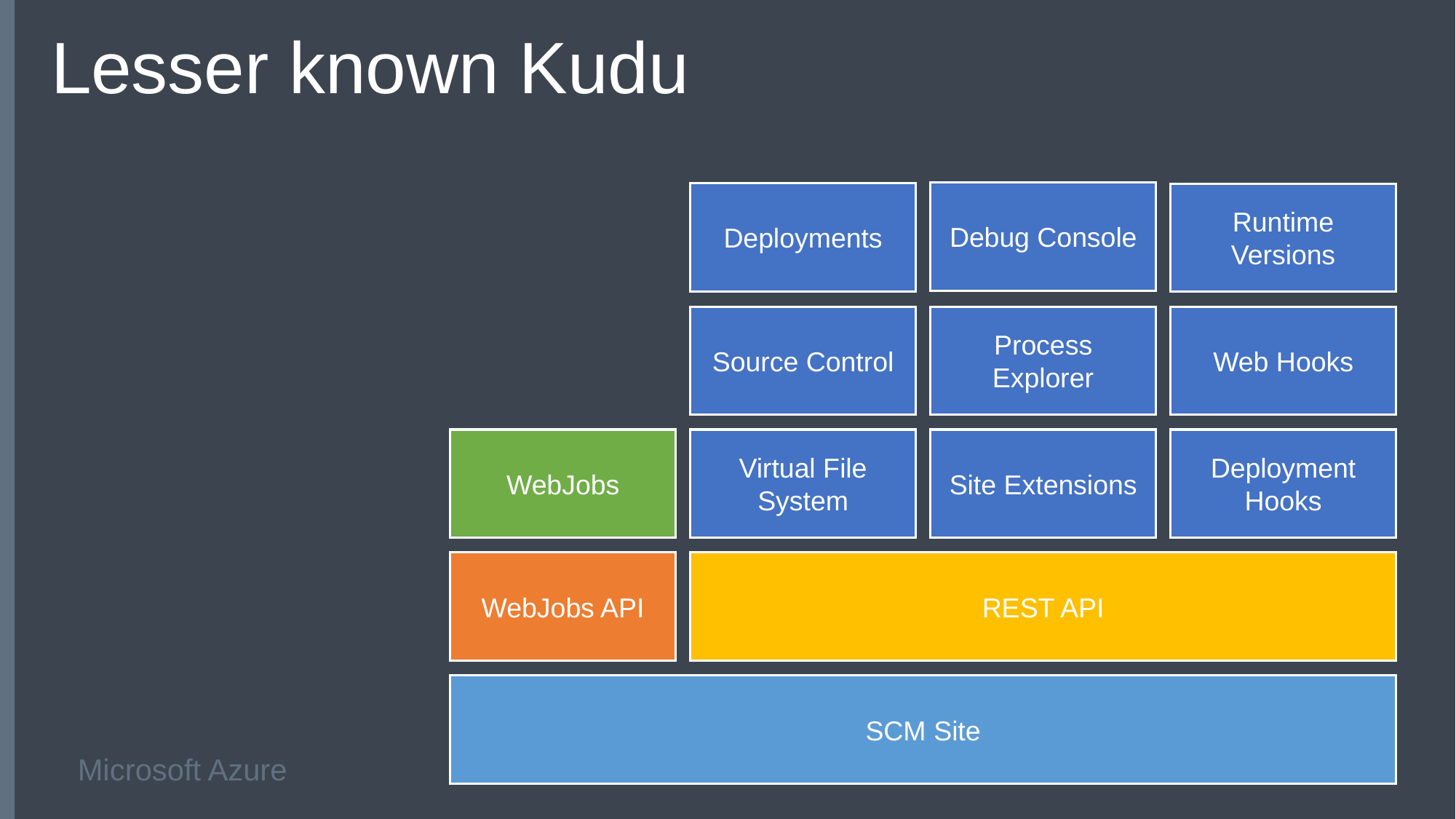

Lesser known Kudu
Debug Console
Deployments
Runtime Versions
Source Control
Process Explorer
Web Hooks
Virtual File System
Site Extensions
Deployment Hooks
REST API
WebJobs
WebJobs API
SCM Site